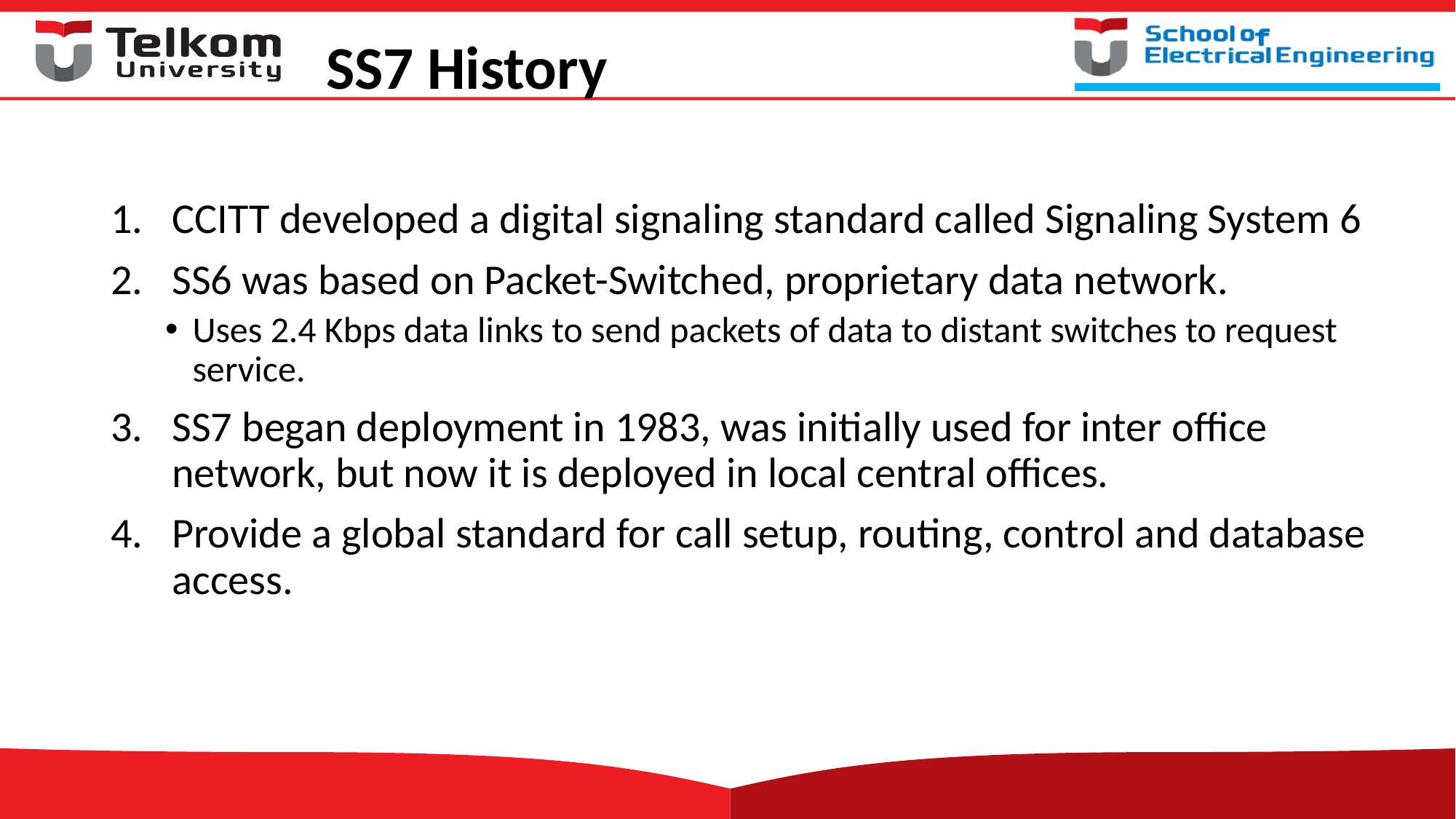

# SS7 History
CCITT developed a digital signaling standard called Signaling System 6
SS6 was based on Packet-Switched, proprietary data network.
Uses 2.4 Kbps data links to send packets of data to distant switches to request service.
SS7 began deployment in 1983, was initially used for inter office network, but now it is deployed in local central offices.
Provide a global standard for call setup, routing, control and database access.